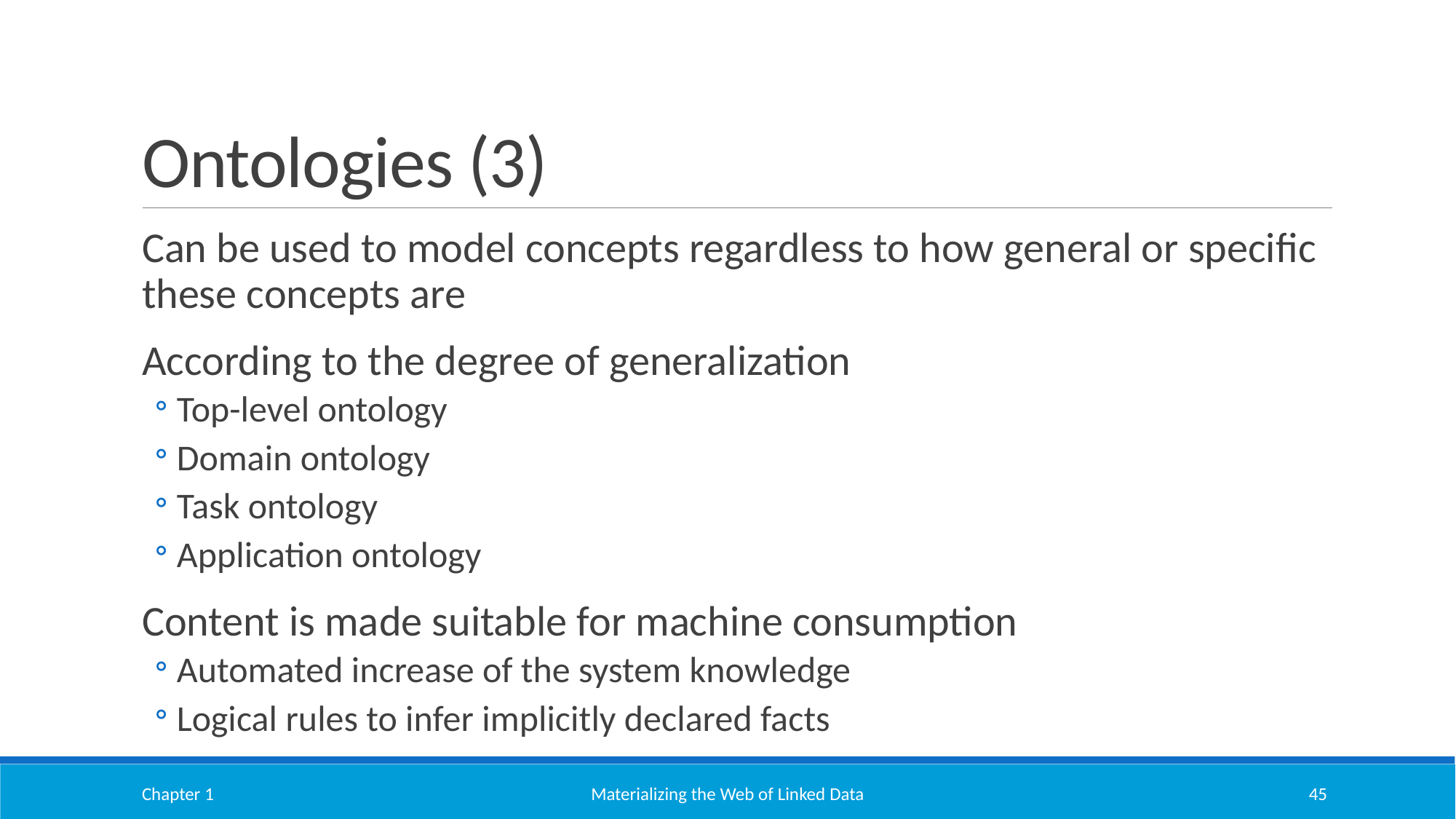

# Ontologies (3)
Can be used to model concepts regardless to how general or specific these concepts are
According to the degree of generalization
Top-level ontology
Domain ontology
Task ontology
Application ontology
Content is made suitable for machine consumption
Automated increase of the system knowledge
Logical rules to infer implicitly declared facts
Chapter 1
Materializing the Web of Linked Data
45